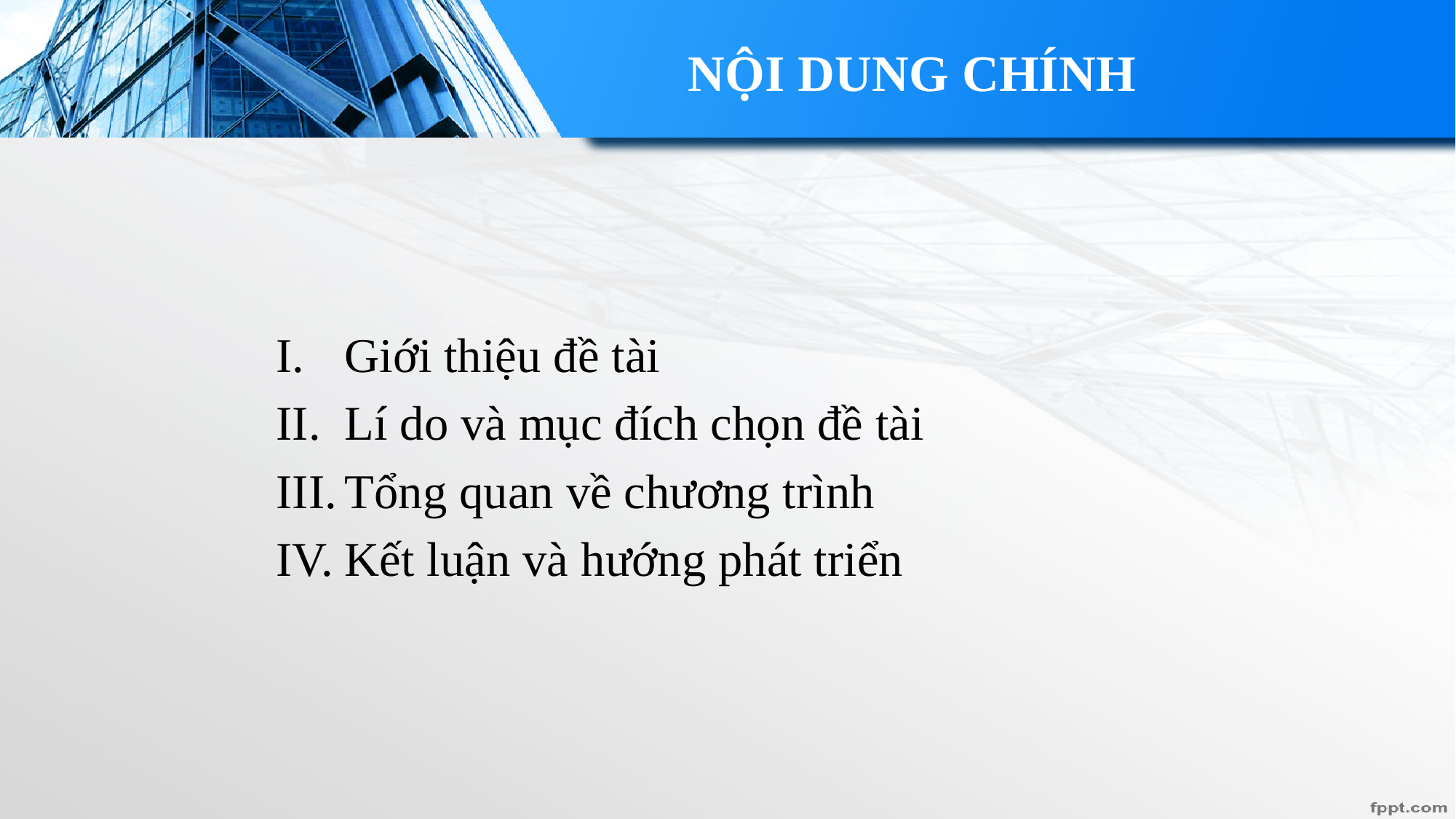

# NỘI DUNG CHÍNH
Giới thiệu đề tài
Lí do và mục đích chọn đề tài
Tổng quan về chương trình
Kết luận và hướng phát triển